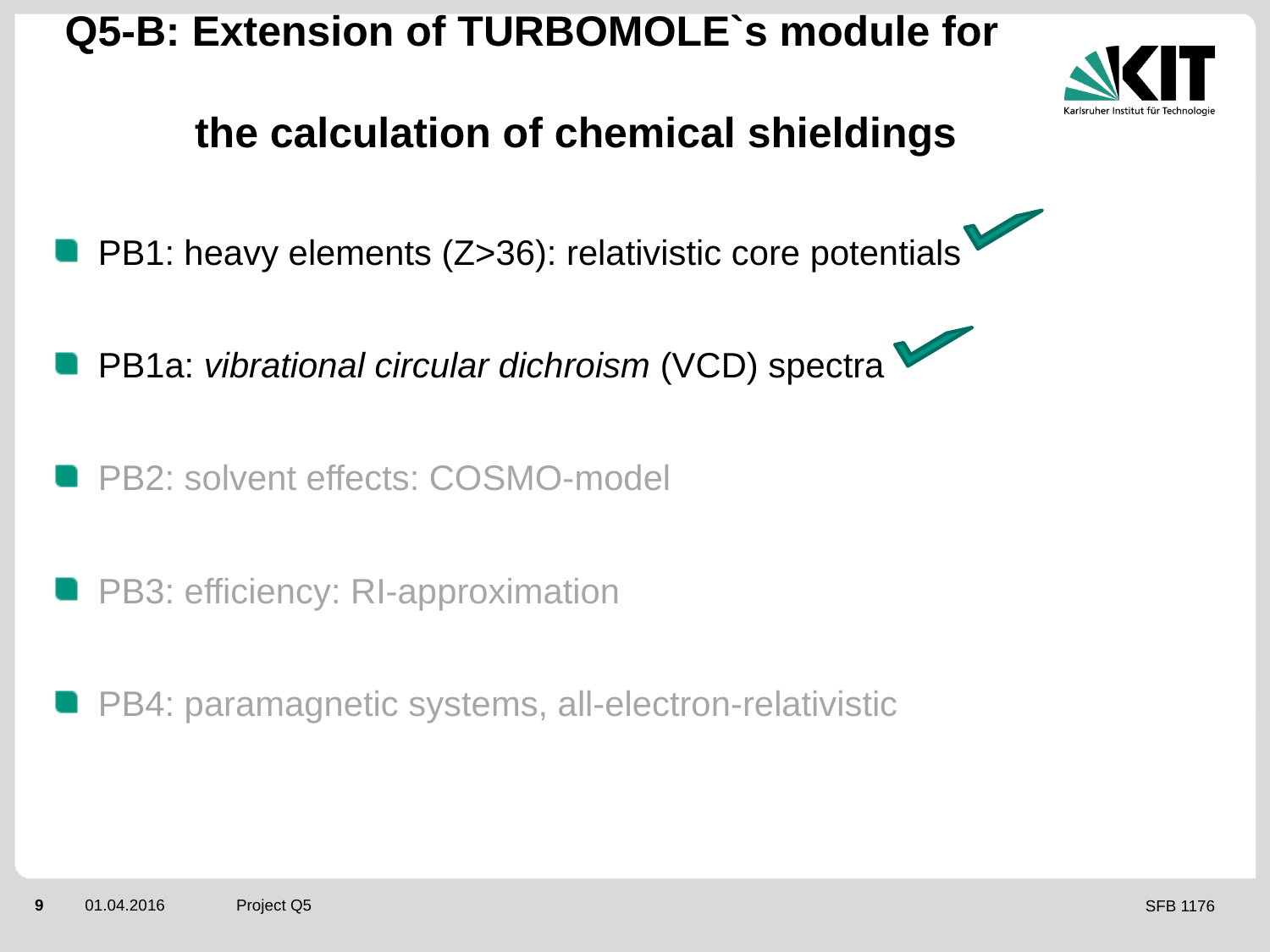

Q5-B: Extension of TURBOMOLE`s module for
           the calculation of chemical shieldings
PB1: heavy elements (Z>36): relativistic core potentials
PB1a: vibrational circular dichroism (VCD) spectra
PB2: solvent effects: COSMO-model
PB3: efficiency: RI-approximation
PB4: paramagnetic systems, all-electron-relativistic

Project Q5